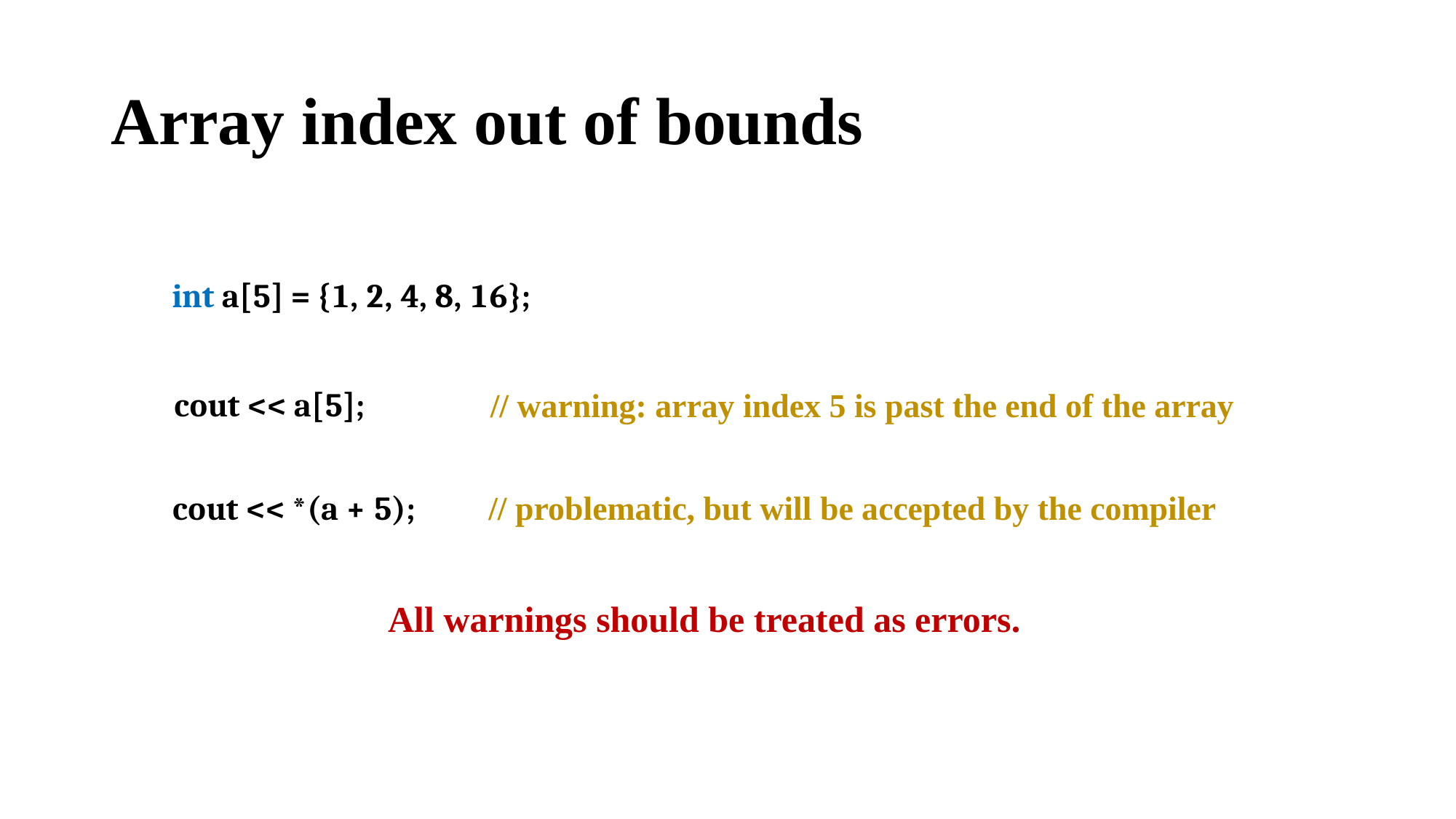

# Array index out of bounds
int a[5] = {1, 2, 4, 8, 16};
cout << a[5];
// warning: array index 5 is past the end of the array
cout << *(a + 5);
// problematic, but will be accepted by the compiler
All warnings should be treated as errors.